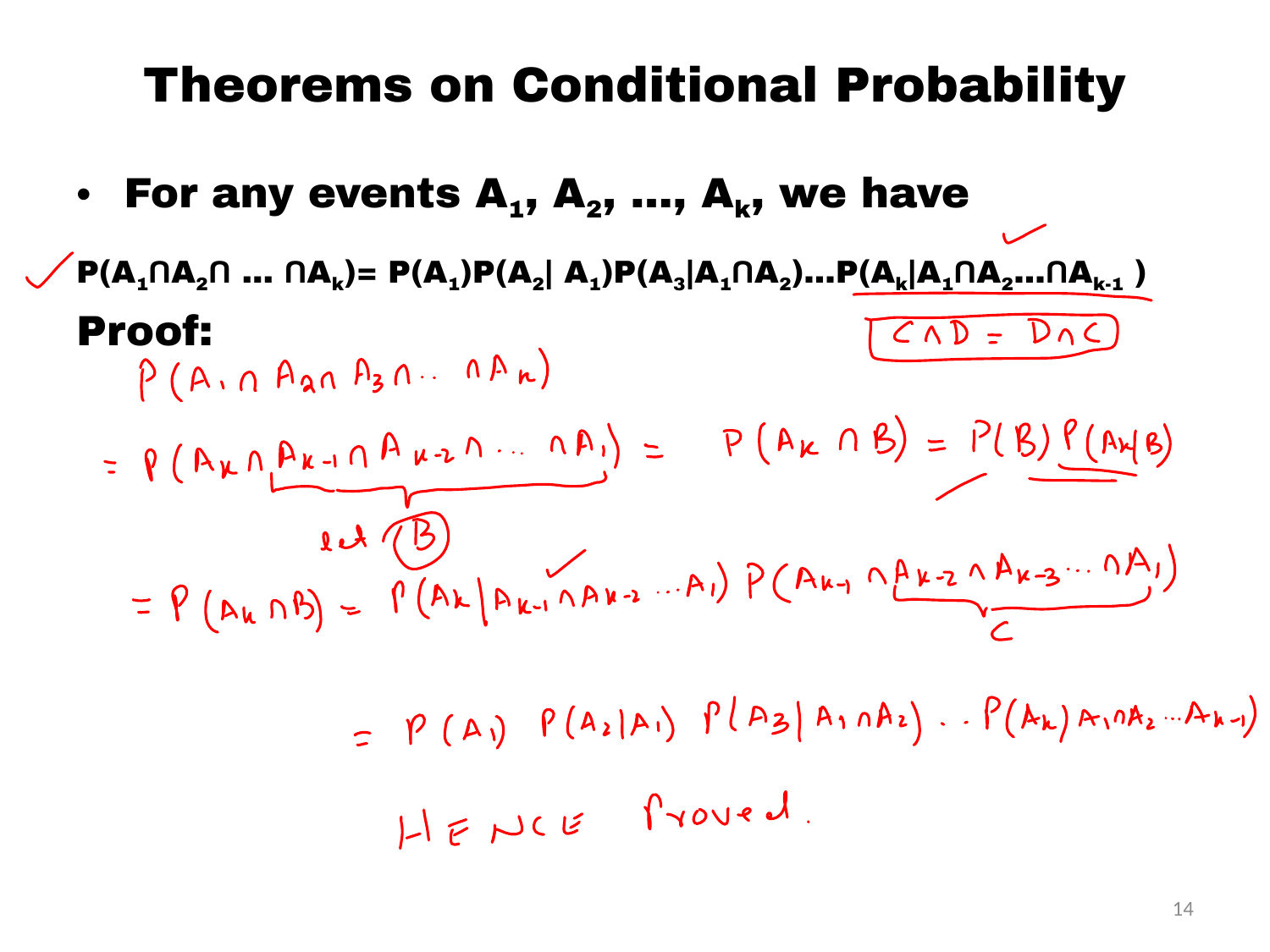

# Theorems on Conditional Probability
For any events A1, A2, …, Ak, we have

P(A1∩A2∩ … ∩Ak)= P(A1)P(A2| A1)P(A3|A1∩A2)…P(Ak|A1∩A2…∩Ak-1 )
Proof:

14